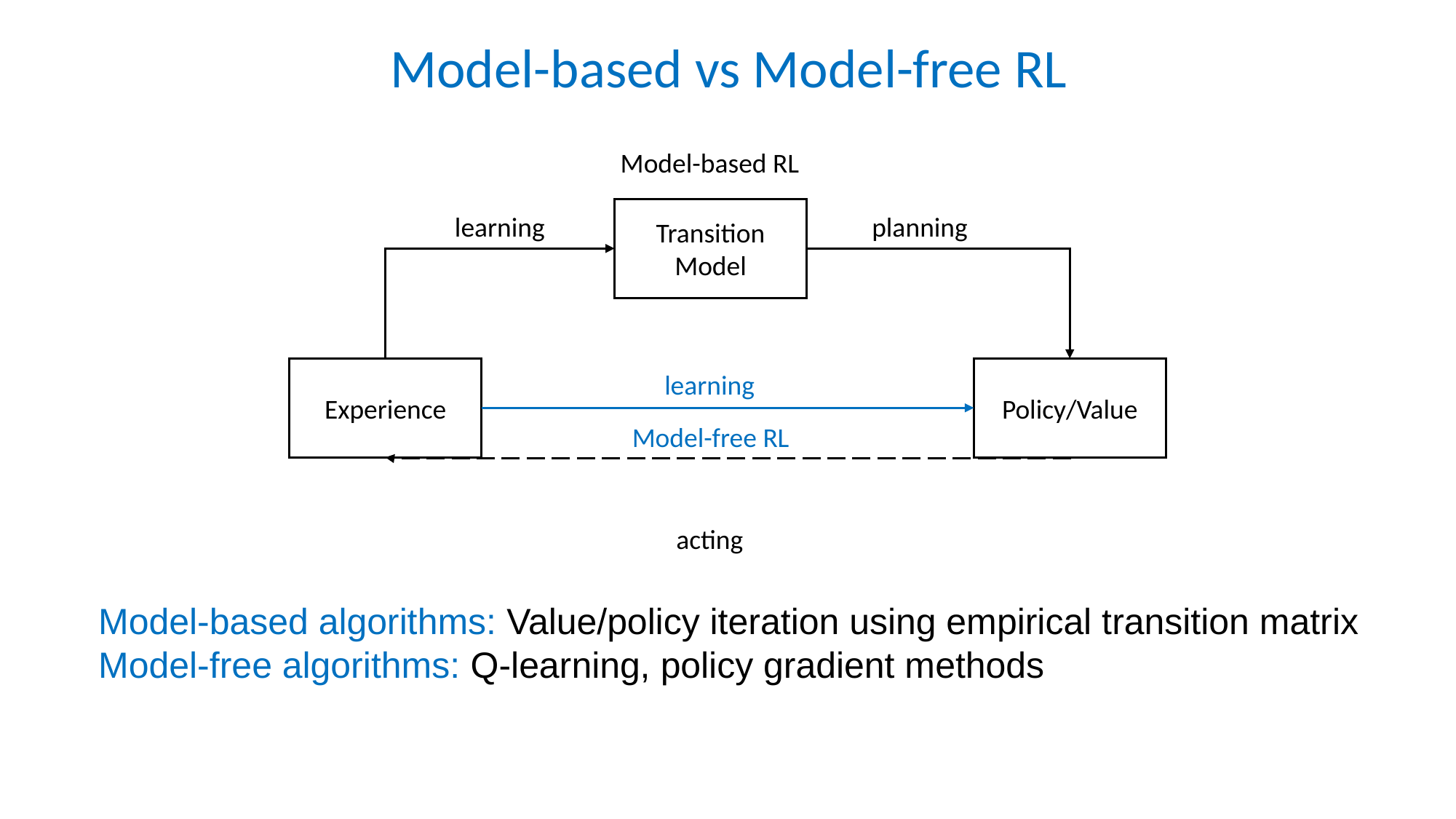

Model-based vs Model-free RL
Model-based RL
Transition Model
learning
planning
Experience
Policy/Value
learning
Model-free RL
acting
Model-based algorithms: Value/policy iteration using empirical transition matrix
Model-free algorithms: Q-learning, policy gradient methods